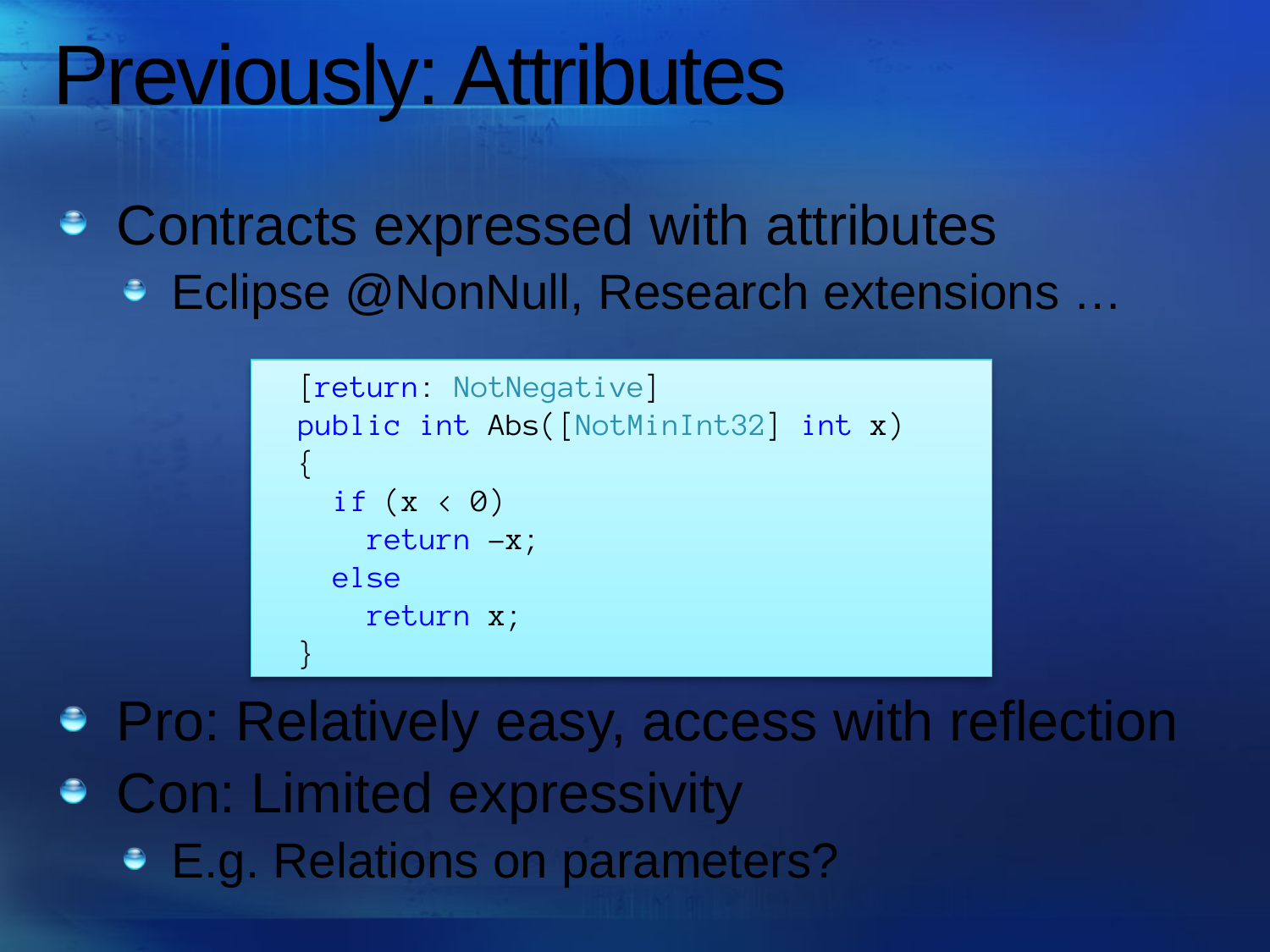

# Previously: Attributes
Contracts expressed with attributes
Eclipse @NonNull, Research extensions …

Pro: Relatively easy, access with reflection
Con: Limited expressivity
E.g. Relations on parameters?
  [return: NotNegative]
  public int Abs([NotMinInt32] int x)
  {
    if (x < 0)
      return -x;
    else
      return x;
  }